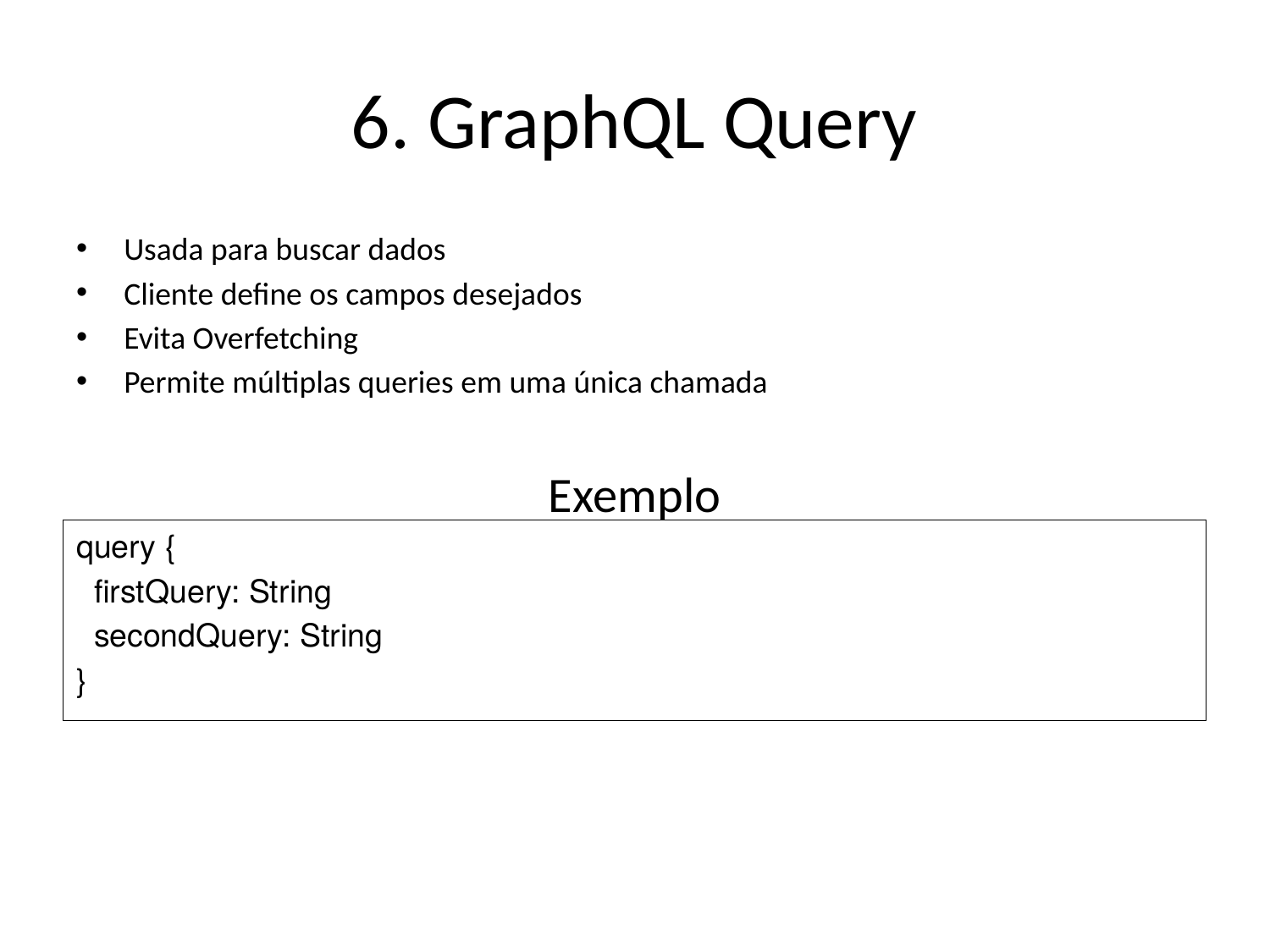

# 6. GraphQL Query
Usada para buscar dados
Cliente define os campos desejados
Evita Overfetching
Permite múltiplas queries em uma única chamada
Exemplo
query {
  firstQuery: String
  secondQuery: String
}